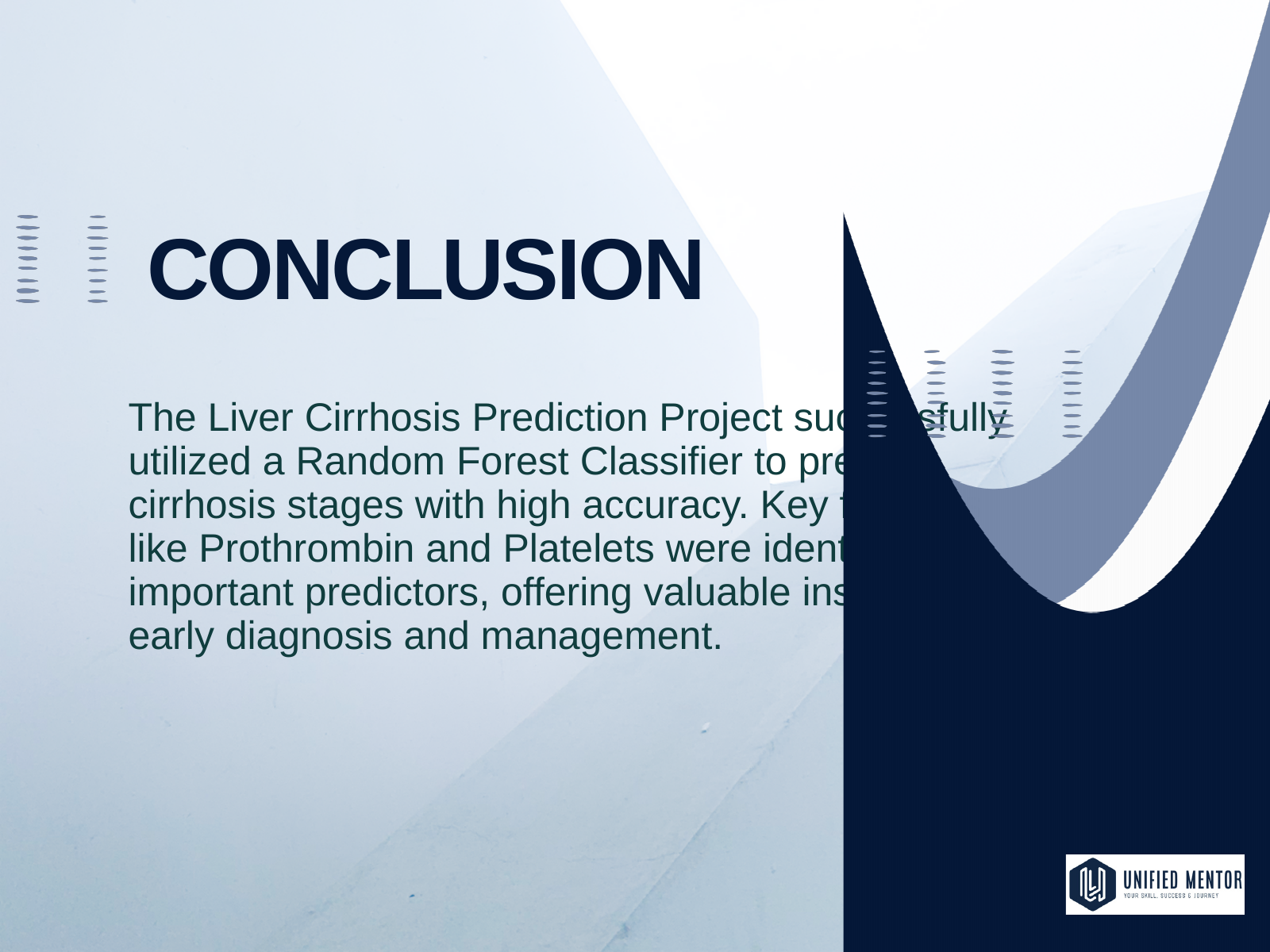

CONCLUSION

The Liver Cirrhosis Prediction Project successfully utilized a Random Forest Classifier to predict cirrhosis stages with high accuracy. Key features like Prothrombin and Platelets were identified as important predictors, offering valuable insights for early diagnosis and management.